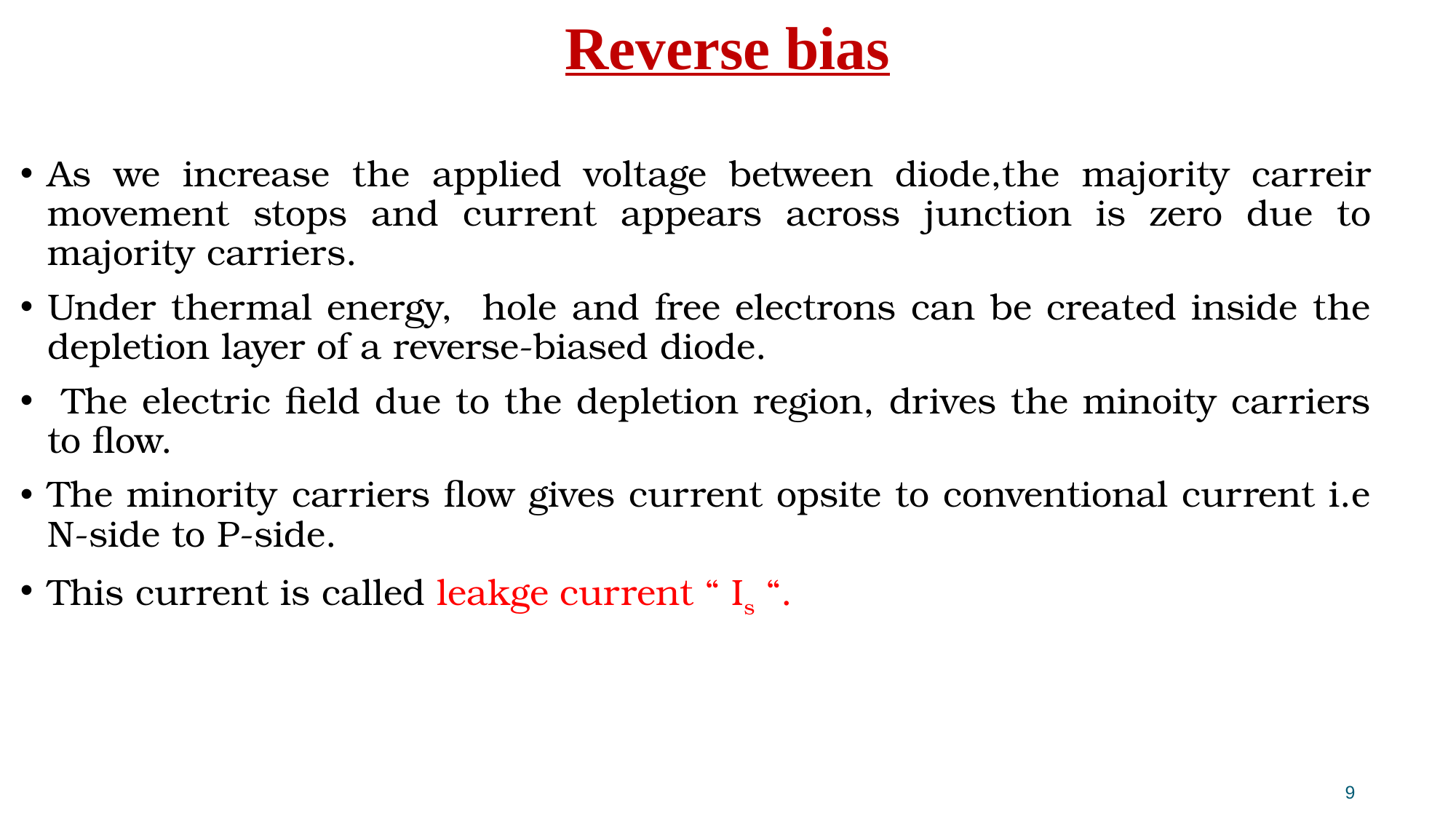

# Reverse bias

As we increase the applied voltage between diode,the majority carreir movement stops and current appears across junction is zero due to majority carriers.
Under thermal energy,  hole and free electrons can be created inside the depletion layer of a reverse-biased diode.
 The electric field due to the depletion region, drives the minoity carriers to flow.
The minority carriers flow gives current opsite to conventional current i.e N-side to P-side.
This current is called leakge current “ Is “.

9